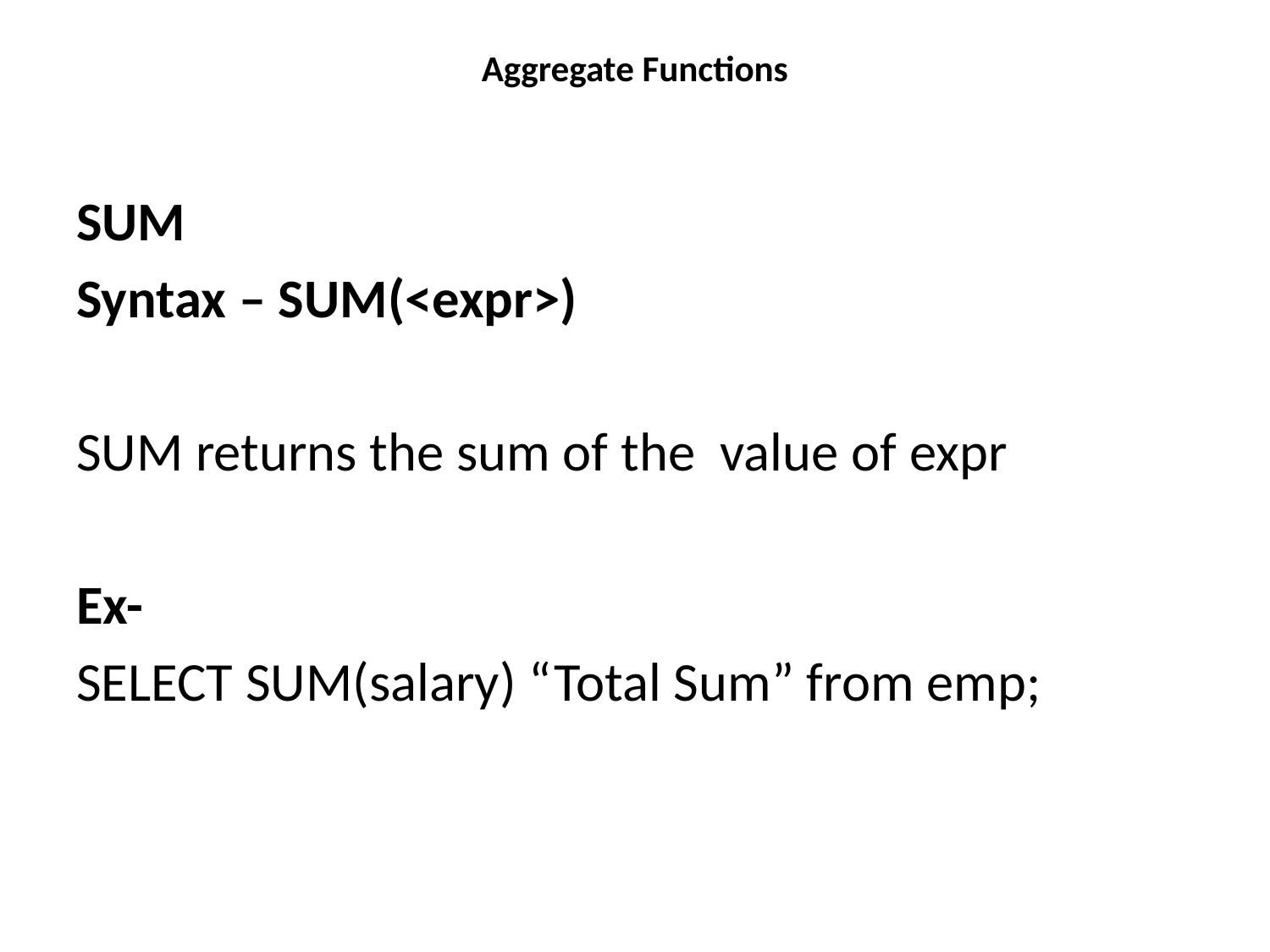

# Aggregate Functions
SUM
Syntax – SUM(<expr>)

SUM returns the sum of the  value of expr

Ex-
SELECT SUM(salary) “Total Sum” from emp;